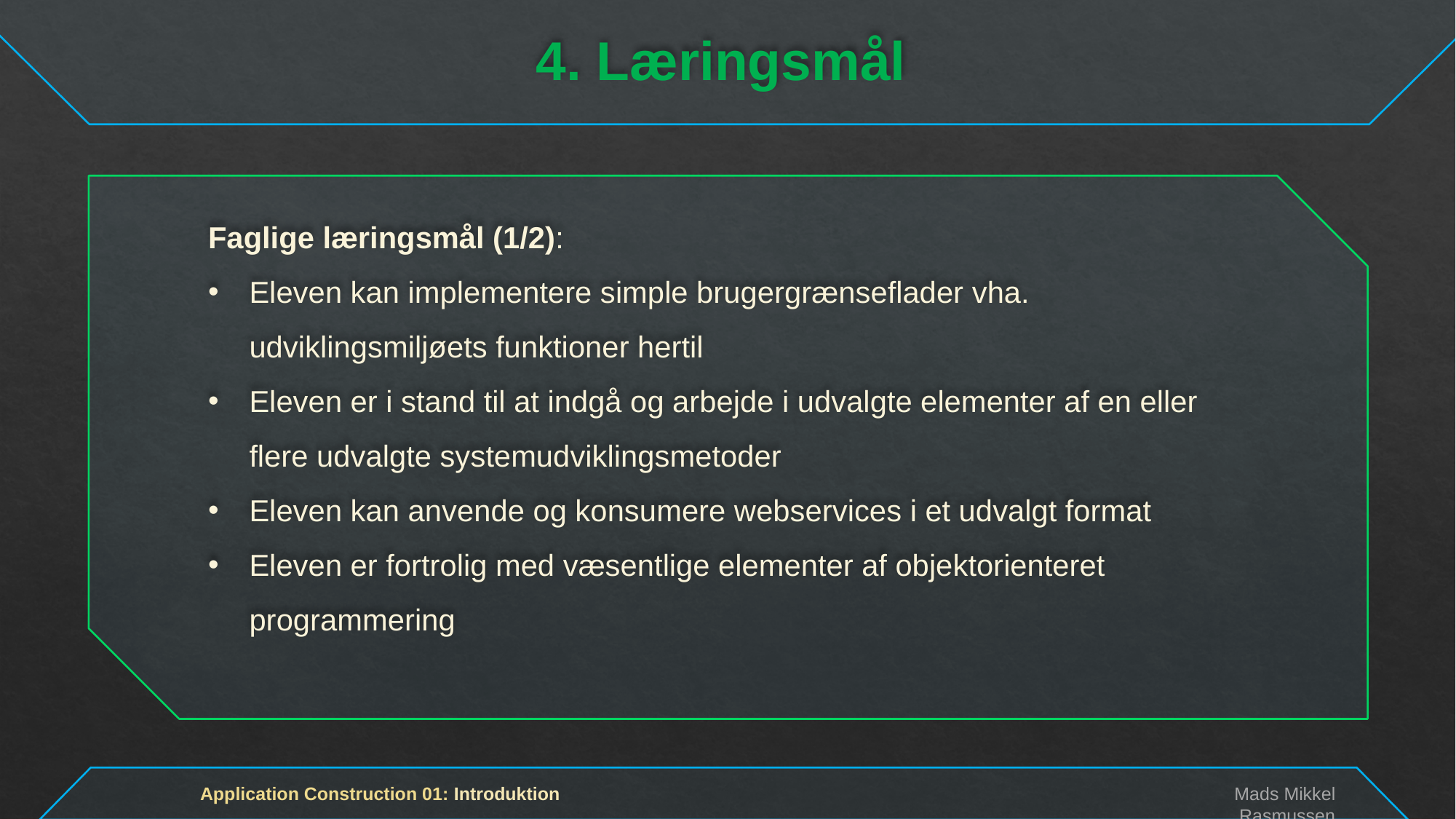

# 4. Læringsmål

Faglige læringsmål (1/2):
Eleven kan implementere simple brugergrænseflader vha. udviklingsmiljøets funktioner hertil
Eleven er i stand til at indgå og arbejde i udvalgte elementer af en eller flere udvalgte systemudviklingsmetoder
Eleven kan anvende og konsumere webservices i et udvalgt format
Eleven er fortrolig med væsentlige elementer af objektorienteret programmering

Application Construction 01: Introduktion
Mads Mikkel Rasmussen